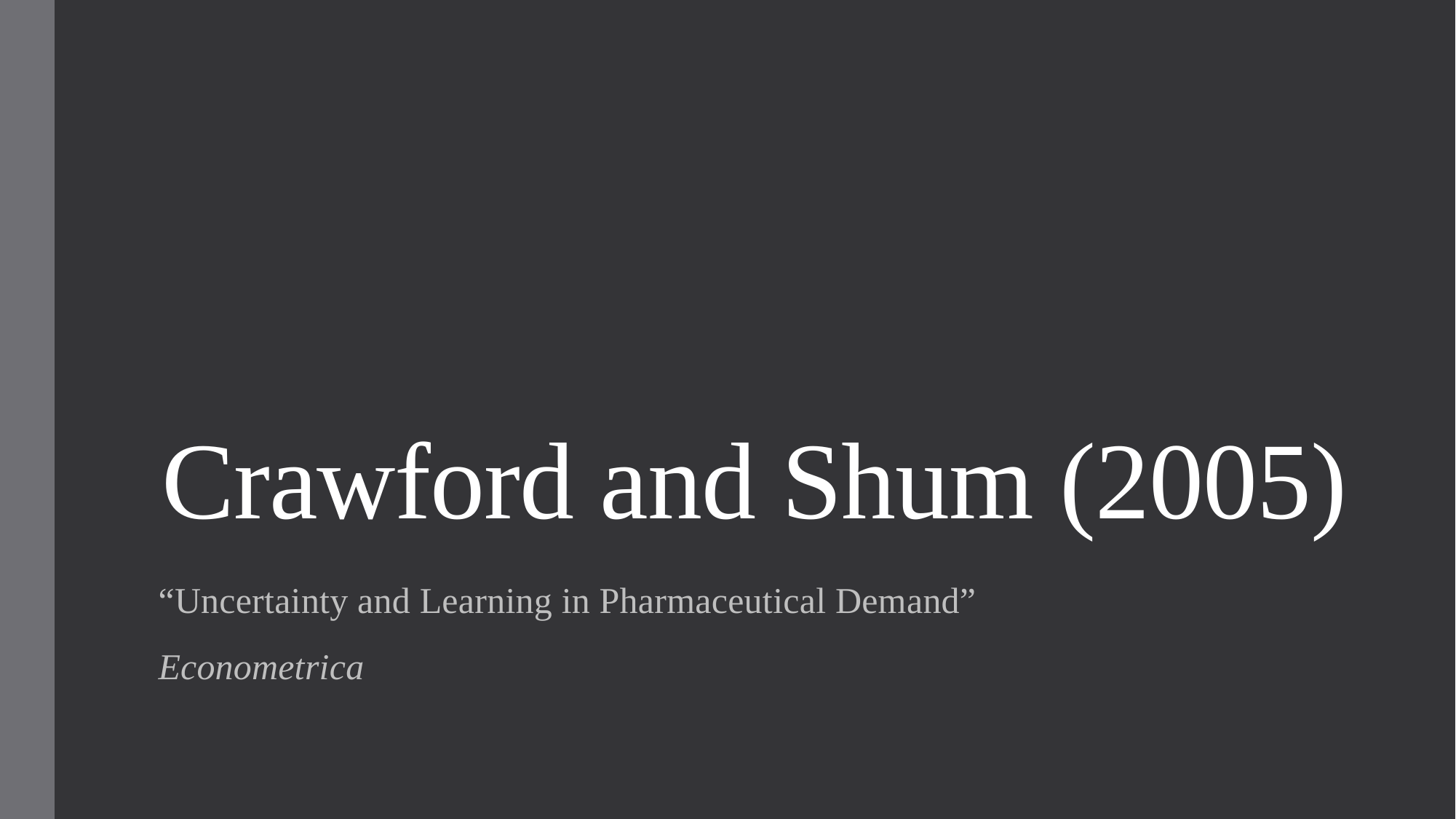

# Crawford and Shum (2005)
“Uncertainty and Learning in Pharmaceutical Demand”
Econometrica